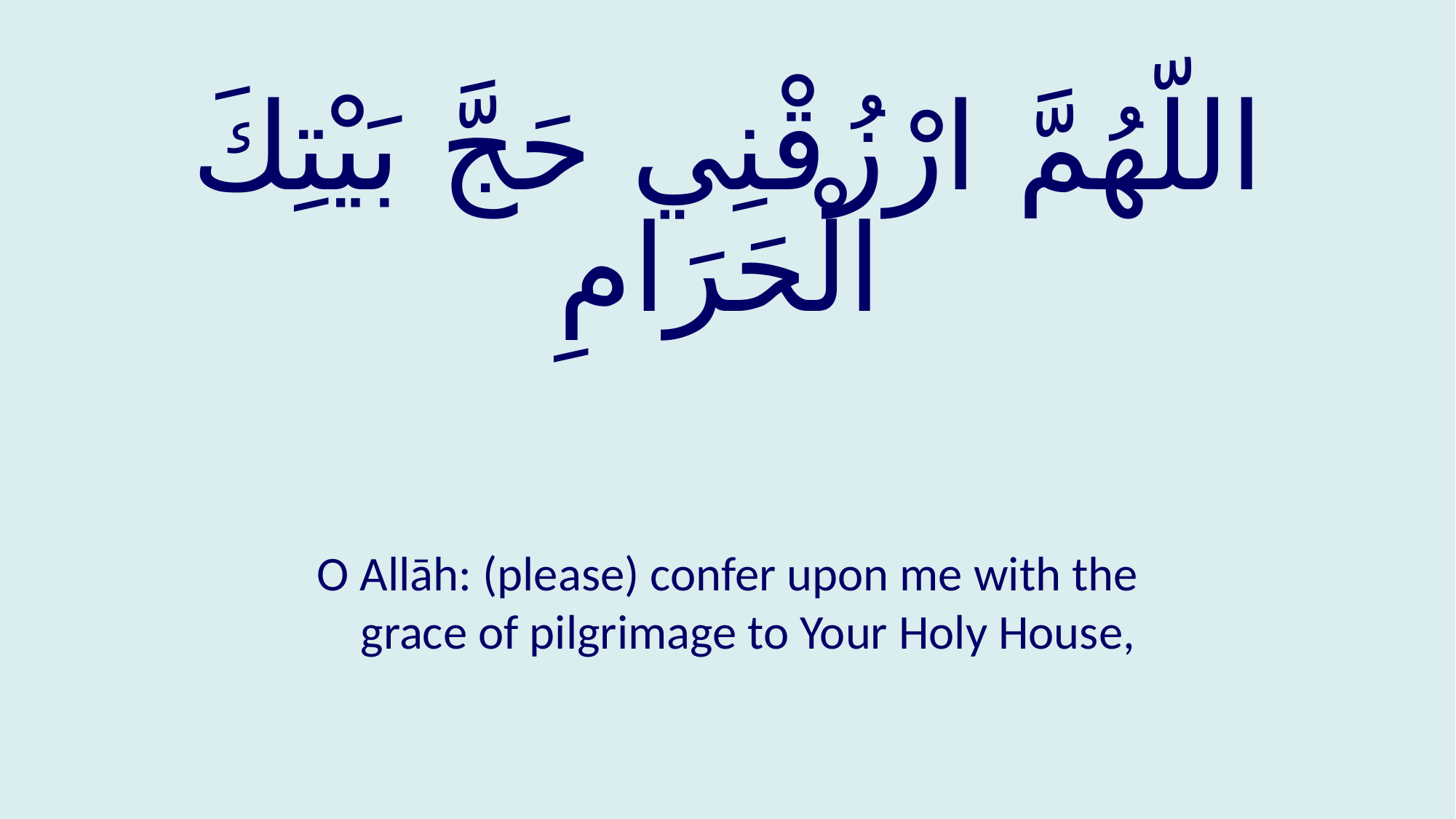

# اللّهُمَّ ارْزُقْنِي حَجَّ بَيْتِكَ الْحَرَامِ
O Allāh: (please) confer upon me with the grace of pilgrimage to Your Holy House,